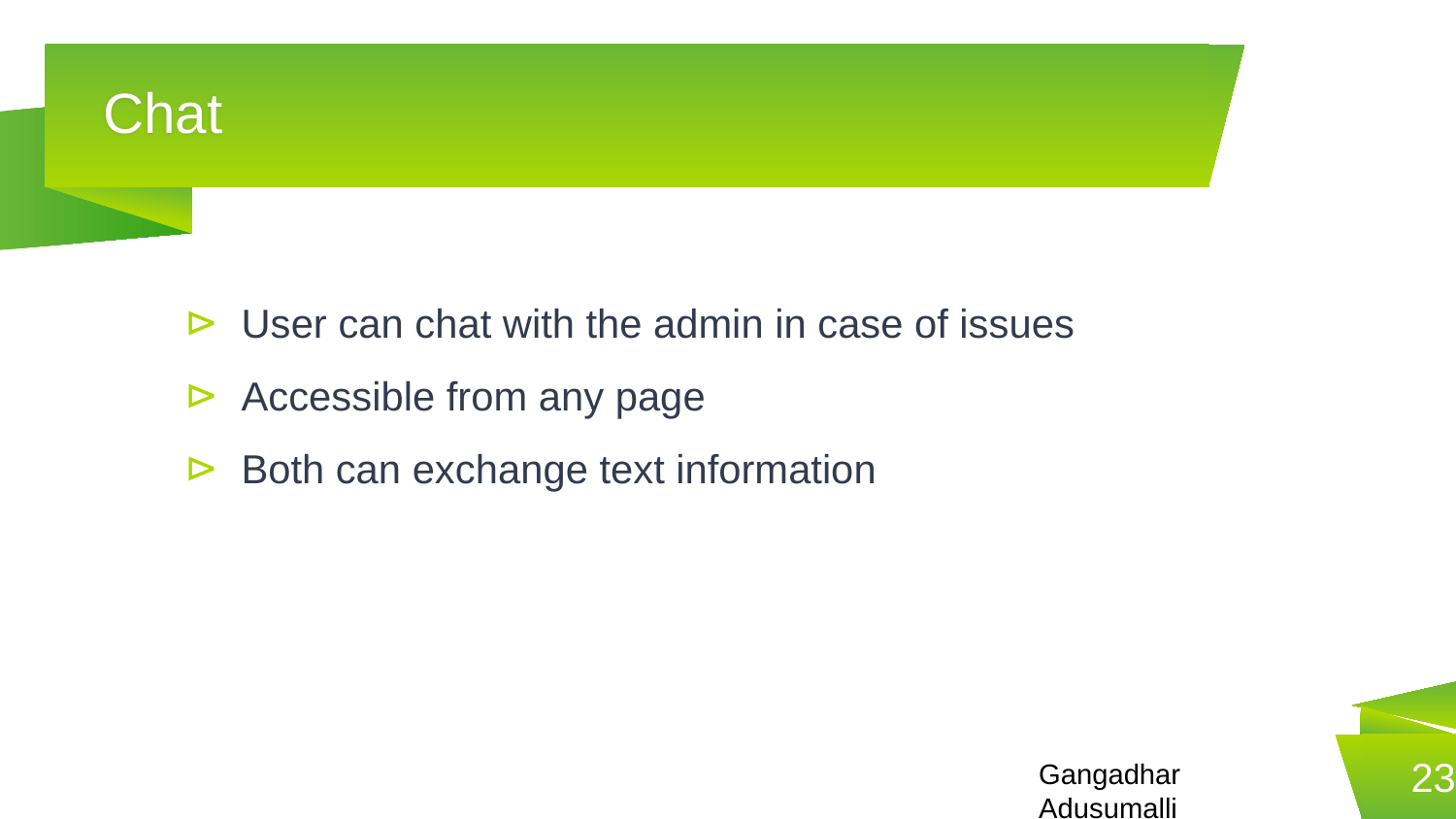

# Chat
User can chat with the admin in case of issues
Accessible from any page
Both can exchange text information
23
Gangadhar Adusumalli